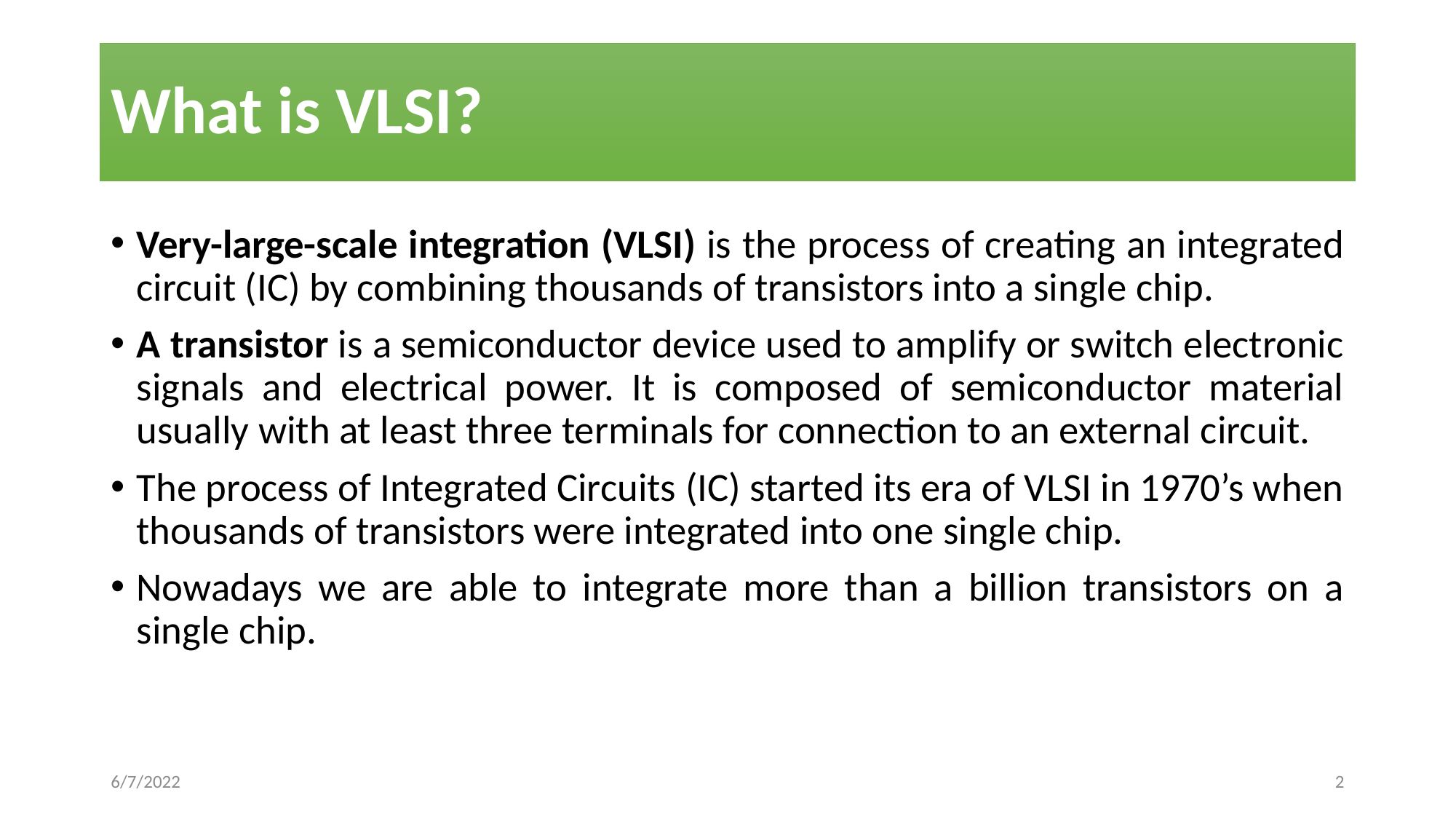

# What is VLSI?
Very-large-scale integration (VLSI) is the process of creating an integrated circuit (IC) by combining thousands of transistors into a single chip.
A transistor is a semiconductor device used to amplify or switch electronic signals and electrical power. It is composed of semiconductor material usually with at least three terminals for connection to an external circuit.
The process of Integrated Circuits (IC) started its era of VLSI in 1970’s when thousands of transistors were integrated into one single chip.
Nowadays we are able to integrate more than a billion transistors on a single chip.
6/7/2022
2